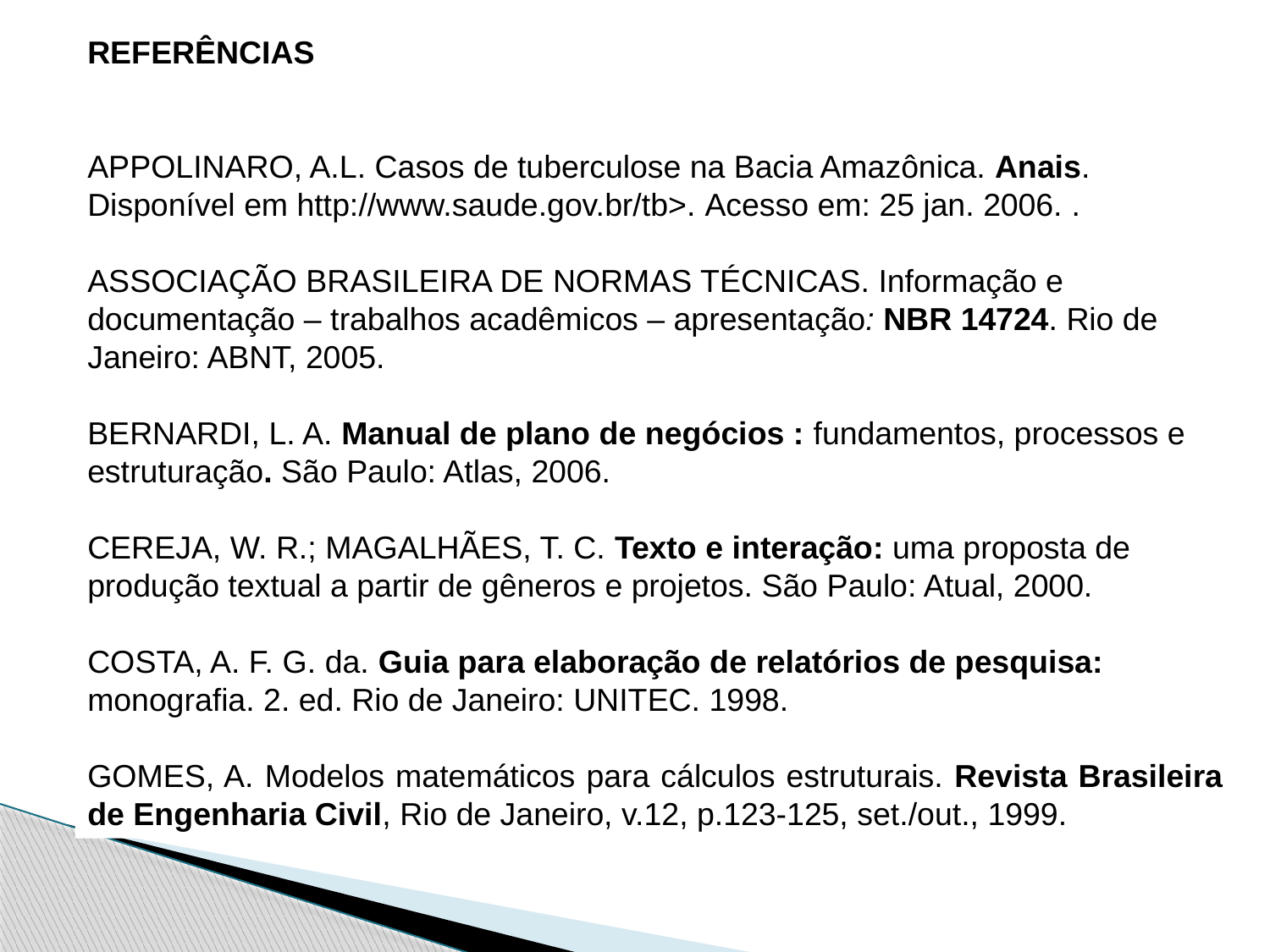

REFERÊNCIAS

APPOLINARO, A.L. Casos de tuberculose na Bacia Amazônica. Anais. Disponível em http://www.saude.gov.br/tb>. Acesso em: 25 jan. 2006. .

ASSOCIAÇÃO BRASILEIRA DE NORMAS TÉCNICAS. Informação e documentação – trabalhos acadêmicos – apresentação: NBR 14724. Rio de Janeiro: ABNT, 2005.

BERNARDI, L. A. Manual de plano de negócios : fundamentos, processos e estruturação. São Paulo: Atlas, 2006.
CEREJA, W. R.; MAGALHÃES, T. C. Texto e interação: uma proposta de produção textual a partir de gêneros e projetos. São Paulo: Atual, 2000.
COSTA, A. F. G. da. Guia para elaboração de relatórios de pesquisa: monografia. 2. ed. Rio de Janeiro: UNITEC. 1998.

GOMES, A. Modelos matemáticos para cálculos estruturais. Revista Brasileira de Engenharia Civil, Rio de Janeiro, v.12, p.123-125, set./out., 1999.